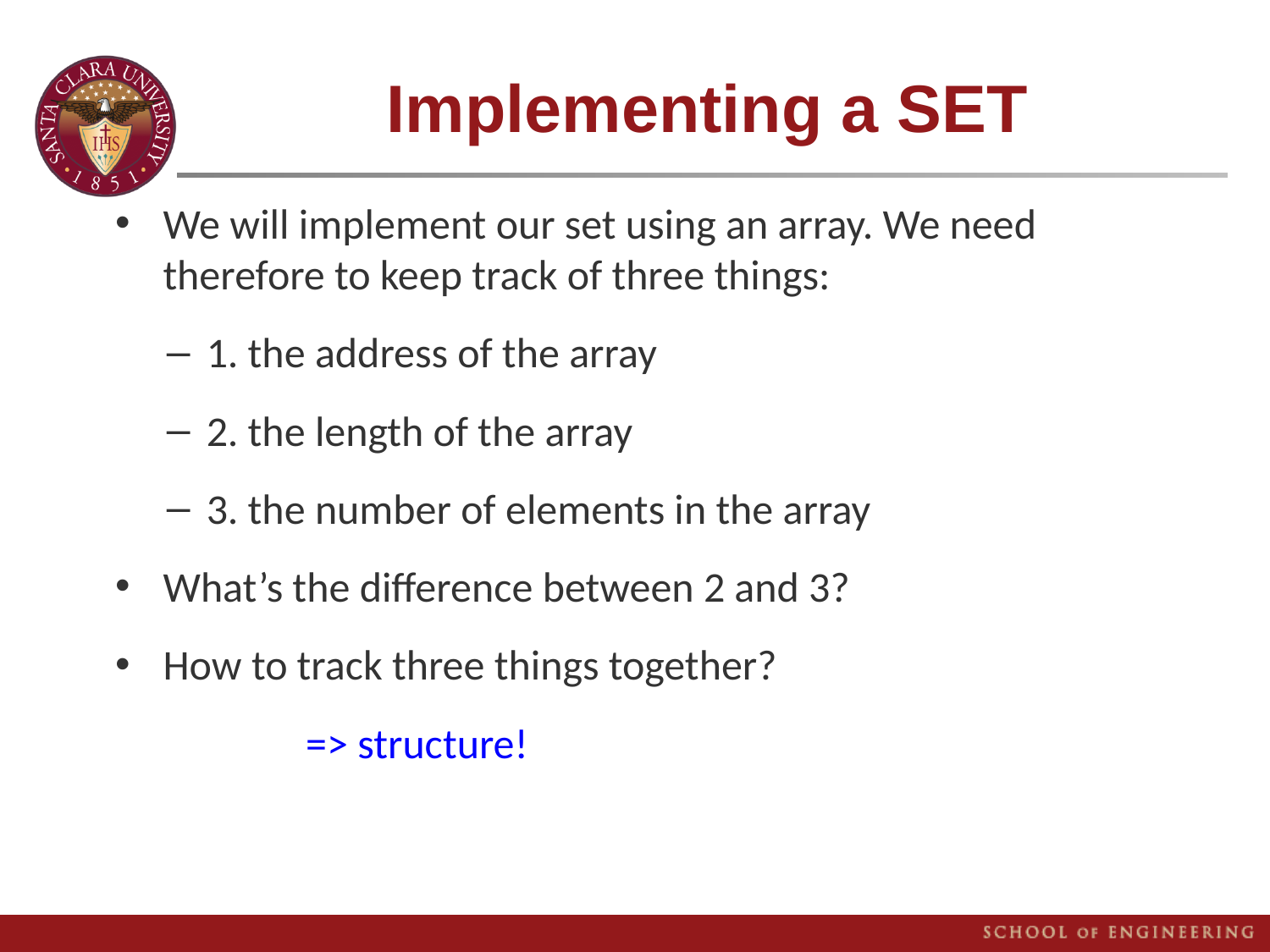

# Implementing a SET
We will implement our set using an array. We need therefore to keep track of three things:
1. the address of the array
2. the length of the array
3. the number of elements in the array
What’s the difference between 2 and 3?
How to track three things together?
	=> structure!